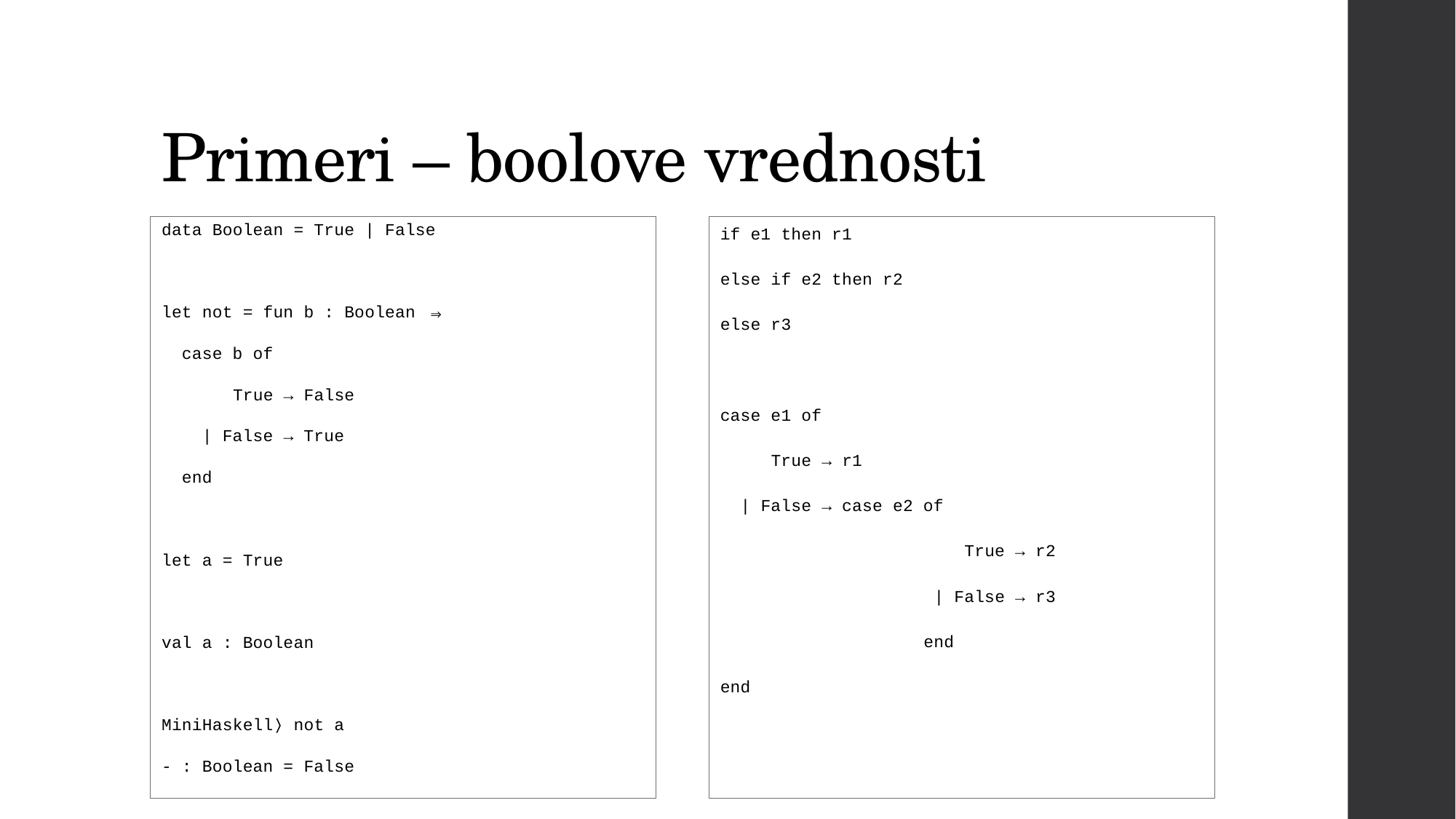

# Primeri – boolove vrednosti
data Boolean = True | False

let not = fun b : Boolean ⇒
  case b of
       True → False
    | False → True
  end

let a = True

val a : Boolean

MiniHaskell⟩ not a
- : Boolean = False
if e1 then r1
else if e2 then r2
else r3

case e1 of
     True → r1
  | False → case e2 of
                        True → r2
                     | False → r3
                    end
end